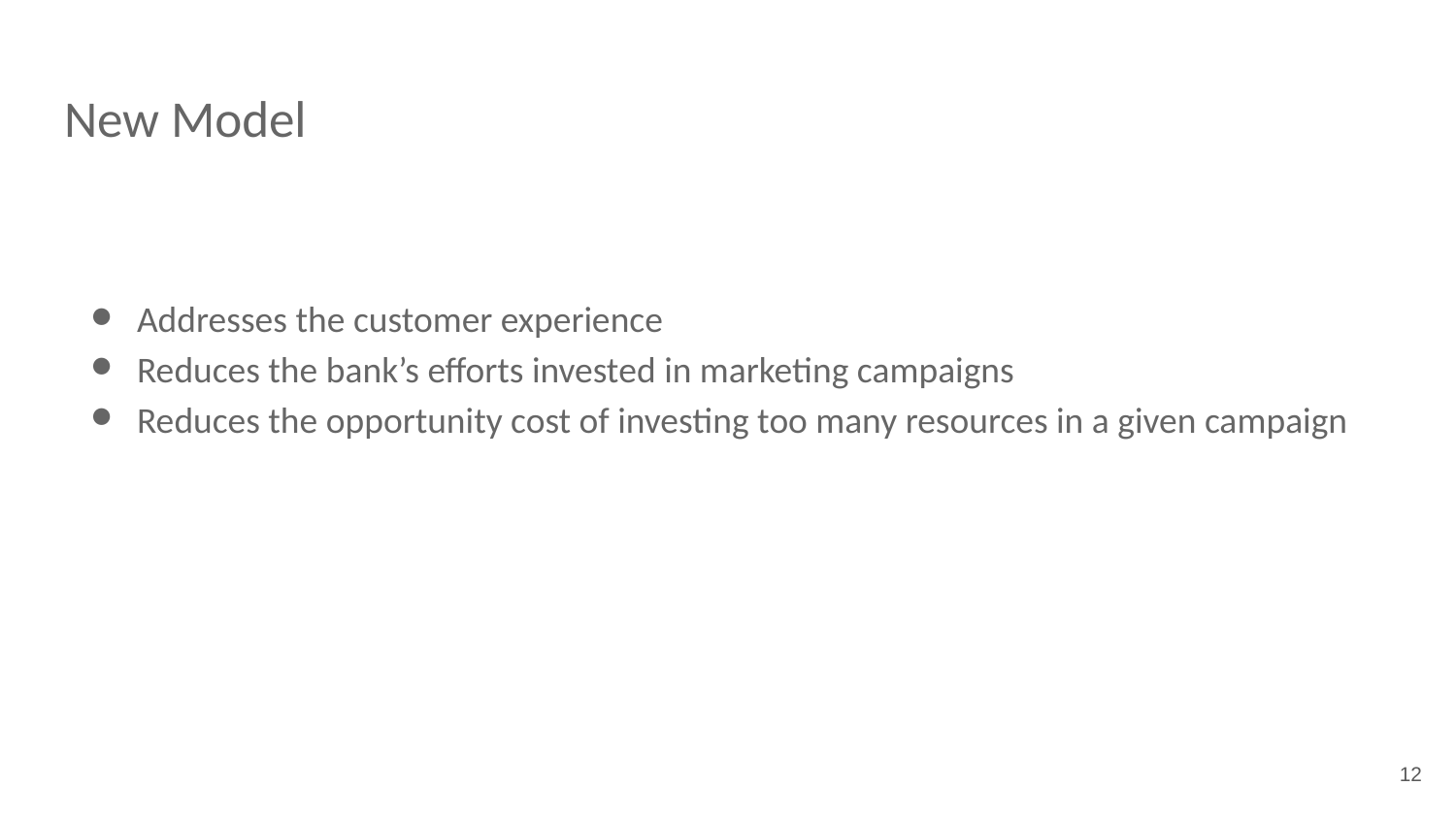

# New Model
Addresses the customer experience
Reduces the bank’s efforts invested in marketing campaigns
Reduces the opportunity cost of investing too many resources in a given campaign
12